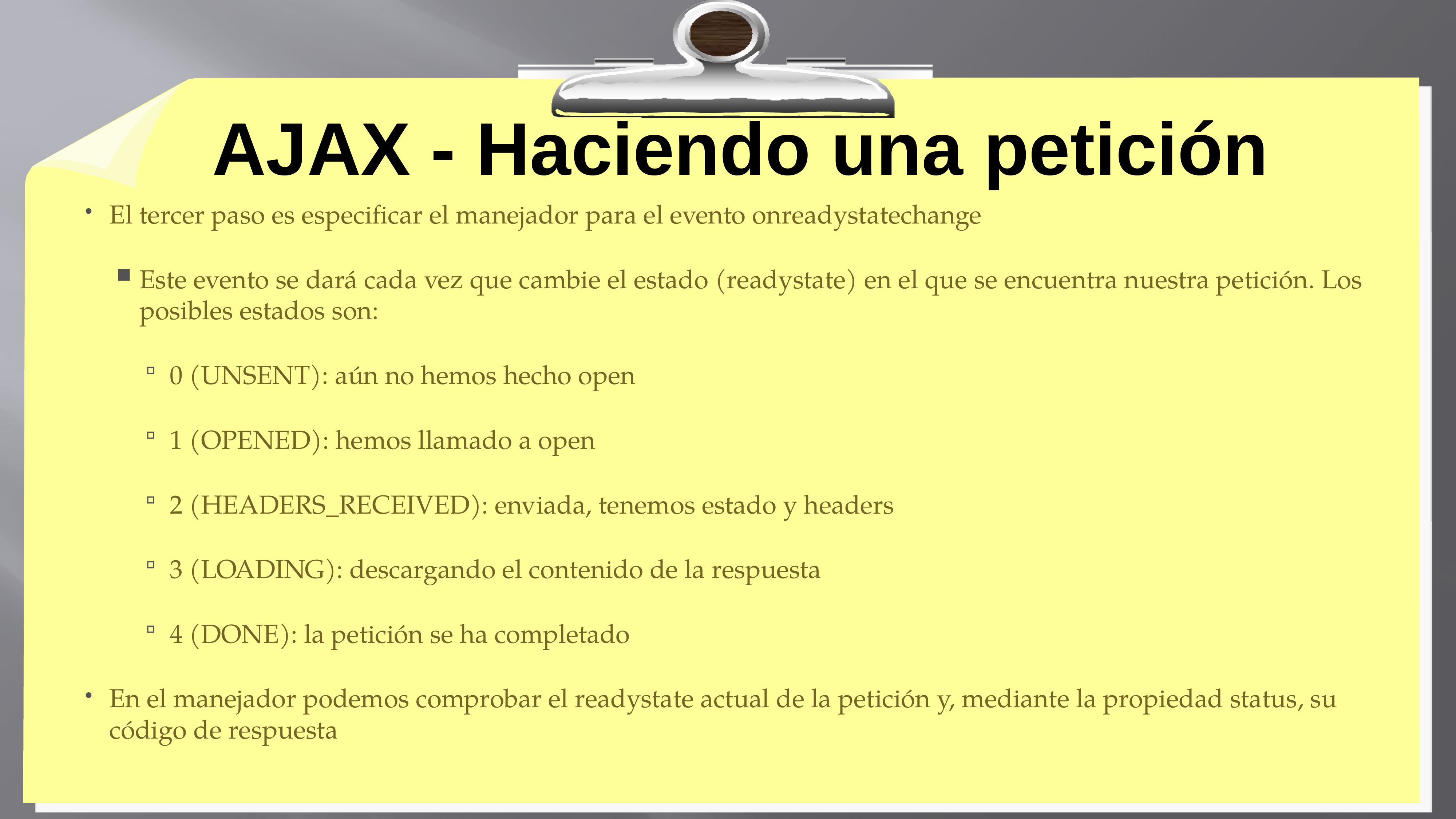

# AJAX - Haciendo una petición
El tercer paso es especificar el manejador para el evento onreadystatechange
Este evento se dará cada vez que cambie el estado (readystate) en el que se encuentra nuestra petición. Los posibles estados son:
0 (UNSENT): aún no hemos hecho open
1 (OPENED): hemos llamado a open
2 (HEADERS_RECEIVED): enviada, tenemos estado y headers
3 (LOADING): descargando el contenido de la respuesta
4 (DONE): la petición se ha completado
En el manejador podemos comprobar el readystate actual de la petición y, mediante la propiedad status, su código de respuesta